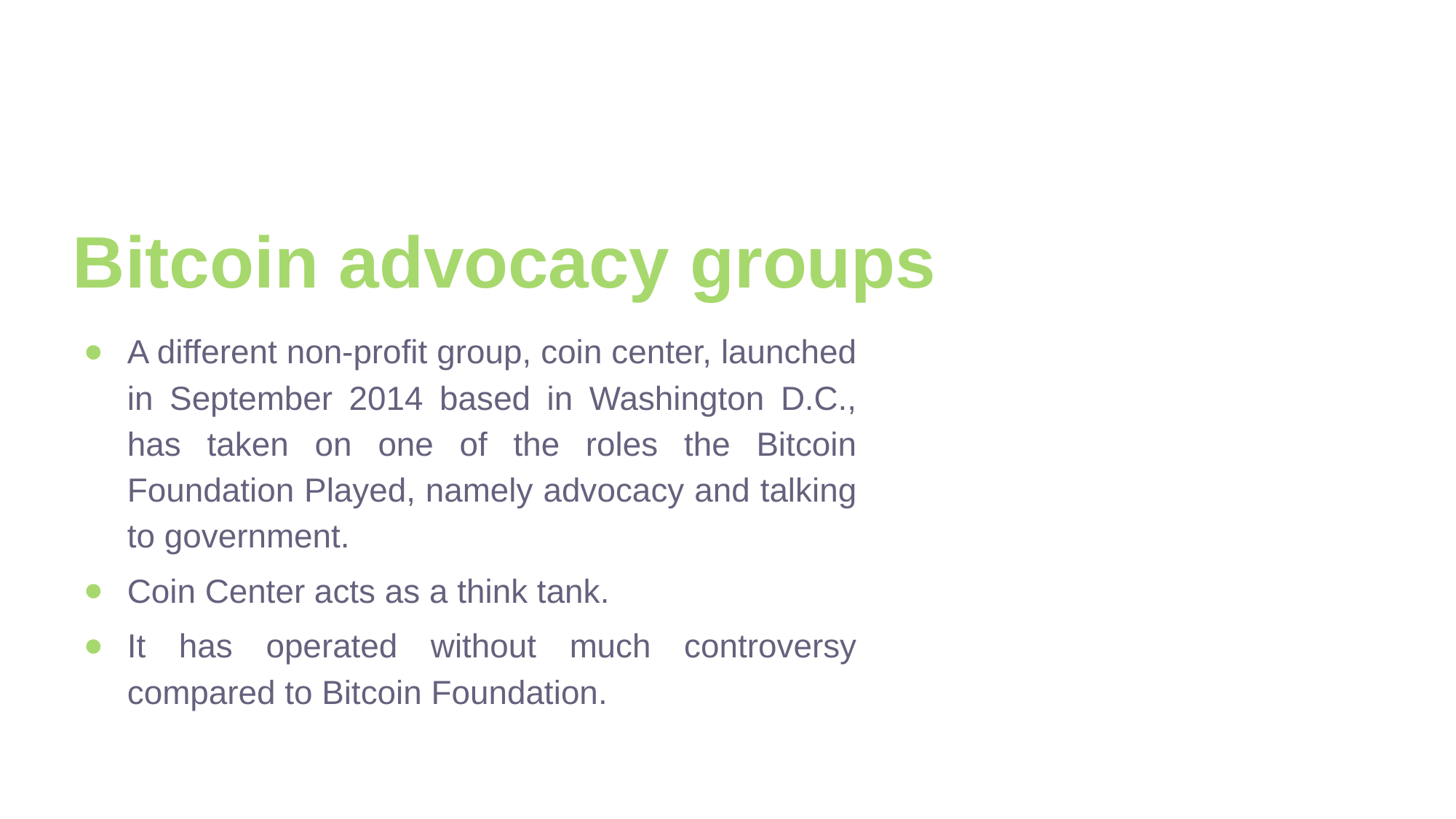

# Bitcoin advocacy groups
A different non-profit group, coin center, launched in September 2014 based in Washington D.C., has taken on one of the roles the Bitcoin Foundation Played, namely advocacy and talking to government.
Coin Center acts as a think tank.
It has operated without much controversy compared to Bitcoin Foundation.